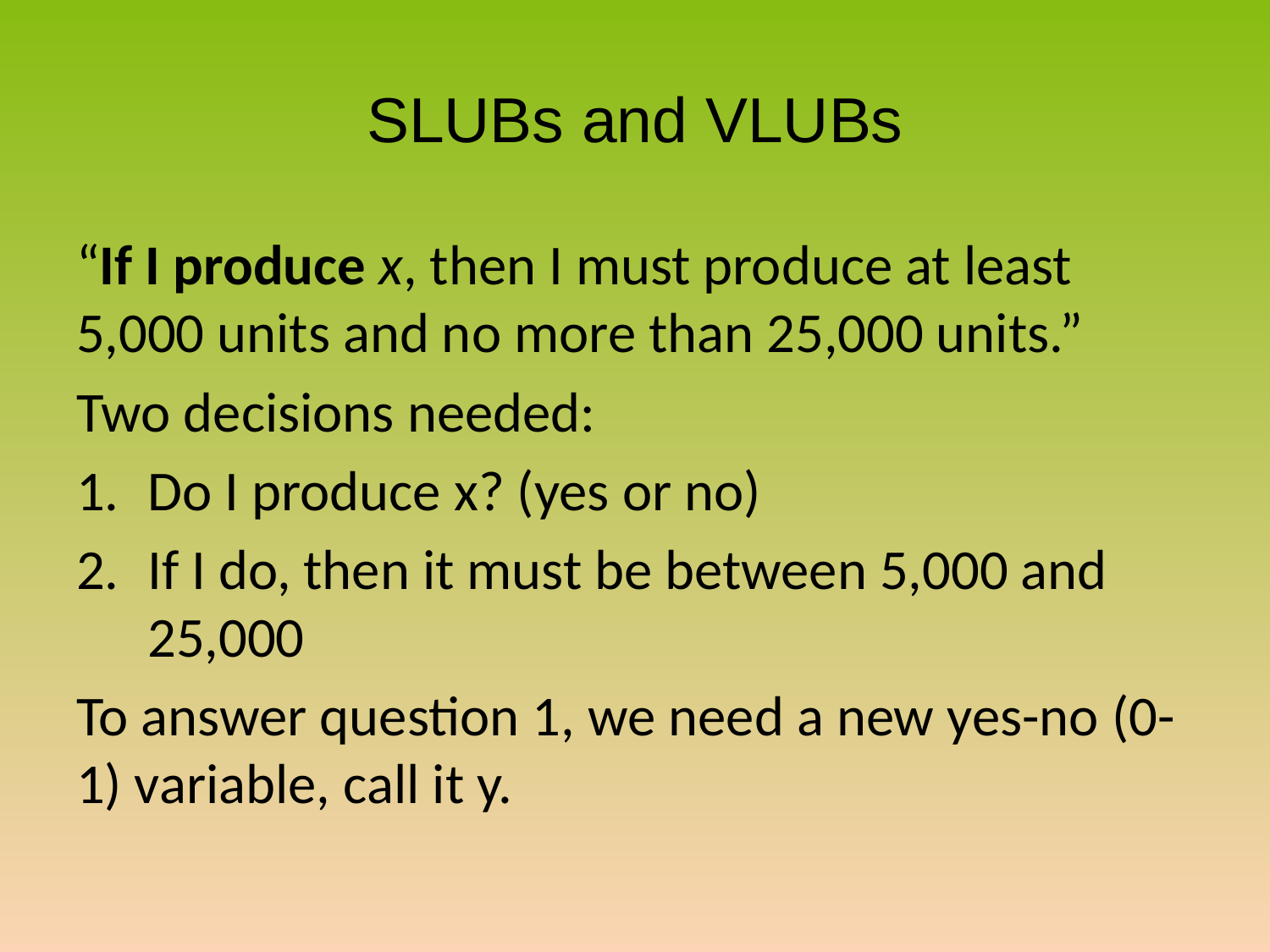

# SLUBs and VLUBs
“If I produce x, then I must produce at least 5,000 units and no more than 25,000 units.”
Two decisions needed:
Do I produce x? (yes or no)
If I do, then it must be between 5,000 and 25,000
To answer question 1, we need a new yes-no (0-1) variable, call it y.